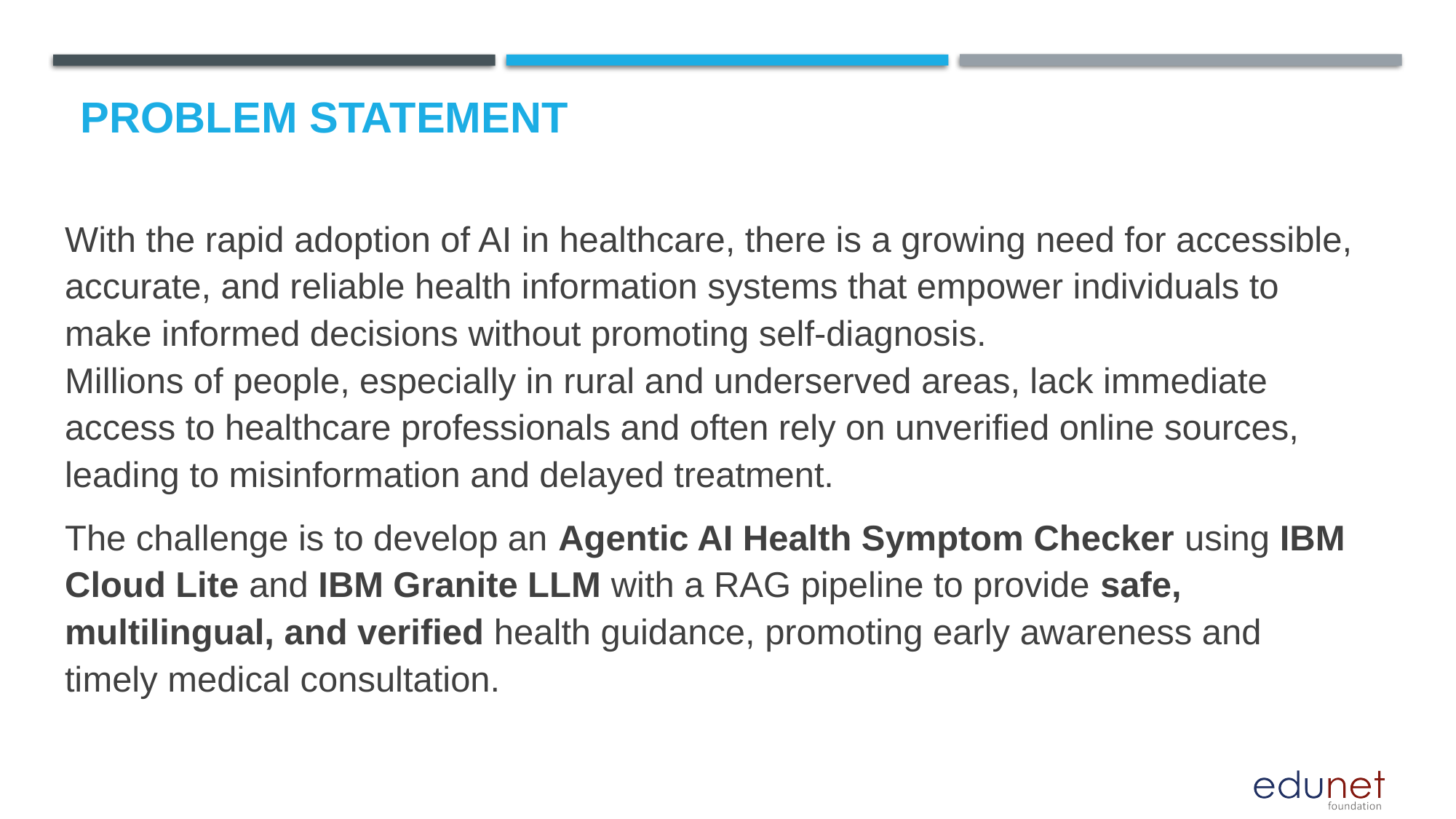

# Problem Statement

With the rapid adoption of AI in healthcare, there is a growing need for accessible, accurate, and reliable health information systems that empower individuals to make informed decisions without promoting self-diagnosis.
Millions of people, especially in rural and underserved areas, lack immediate access to healthcare professionals and often rely on unverified online sources, leading to misinformation and delayed treatment.
The challenge is to develop an Agentic AI Health Symptom Checker using IBM Cloud Lite and IBM Granite LLM with a RAG pipeline to provide safe, multilingual, and verified health guidance, promoting early awareness and timely medical consultation.